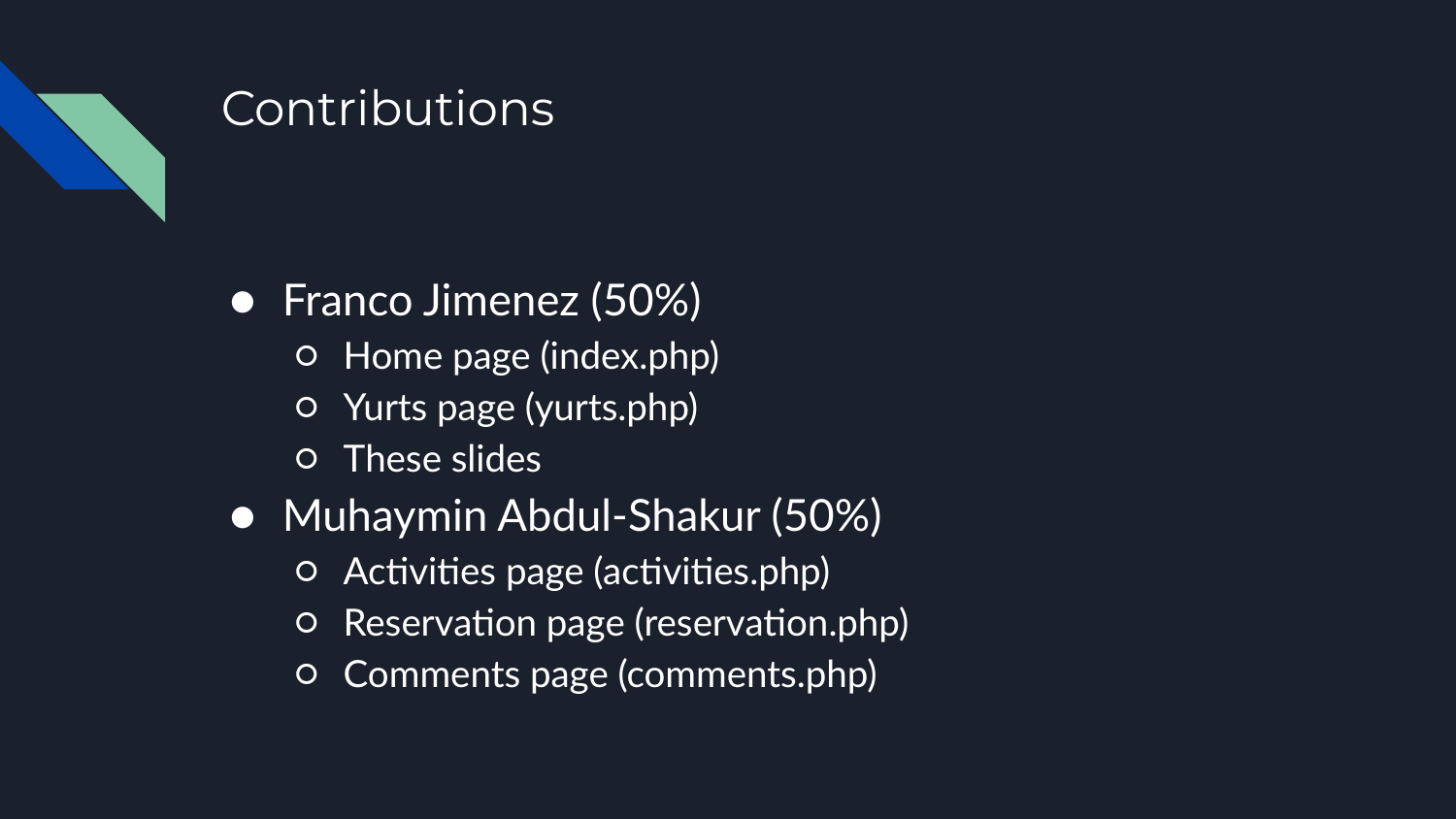

# Contributions
Franco Jimenez (50%)
Home page (index.php)
Yurts page (yurts.php)
These slides
Muhaymin Abdul-Shakur (50%)
Activities page (activities.php)
Reservation page (reservation.php)
Comments page (comments.php)